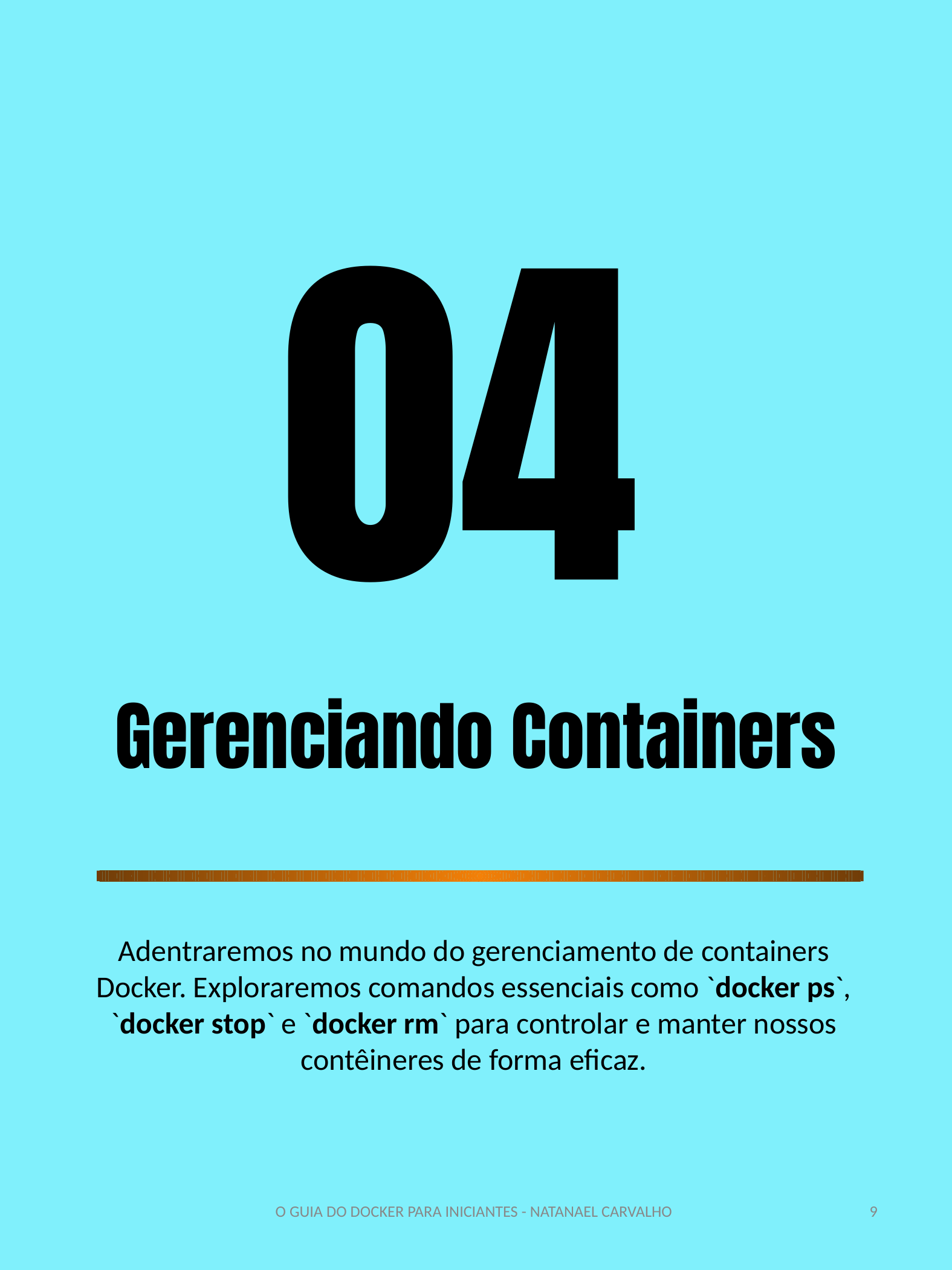

04
Gerenciando Containers

Adentraremos no mundo do gerenciamento de containers Docker. Exploraremos comandos essenciais como `docker ps`, `docker stop` e `docker rm` para controlar e manter nossos contêineres de forma eficaz.
9
O GUIA DO DOCKER PARA INICIANTES - NATANAEL CARVALHO